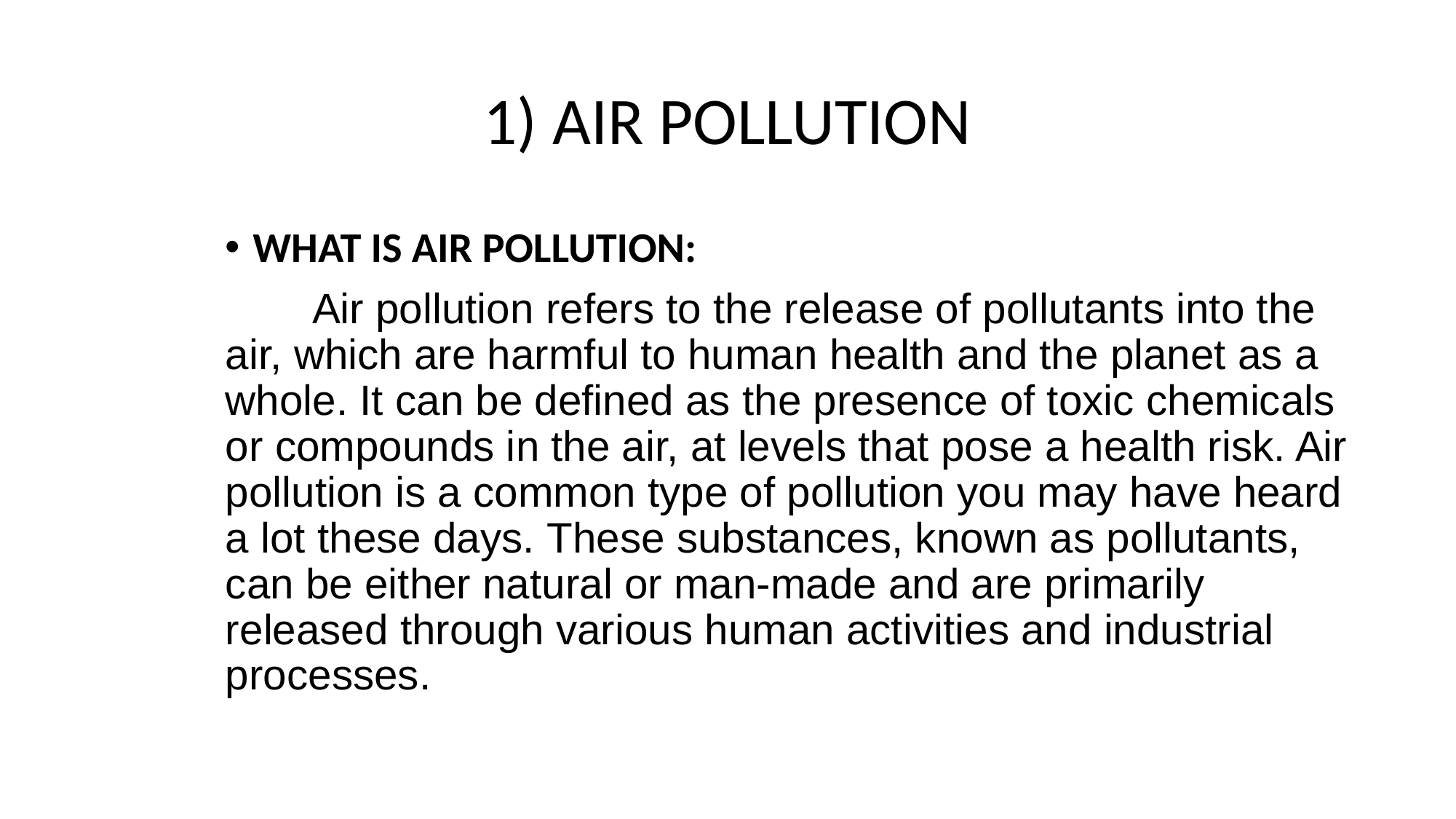

# 1) AIR POLLUTION
WHAT IS AIR POLLUTION:
         Air pollution refers to the release of pollutants into the air, which are harmful to human health and the planet as a whole. It can be defined as the presence of toxic chemicals or compounds in the air, at levels that pose a health risk. Air pollution is a common type of pollution you may have heard a lot these days. These substances, known as pollutants, can be either natural or man-made and are primarily released through various human activities and industrial processes.